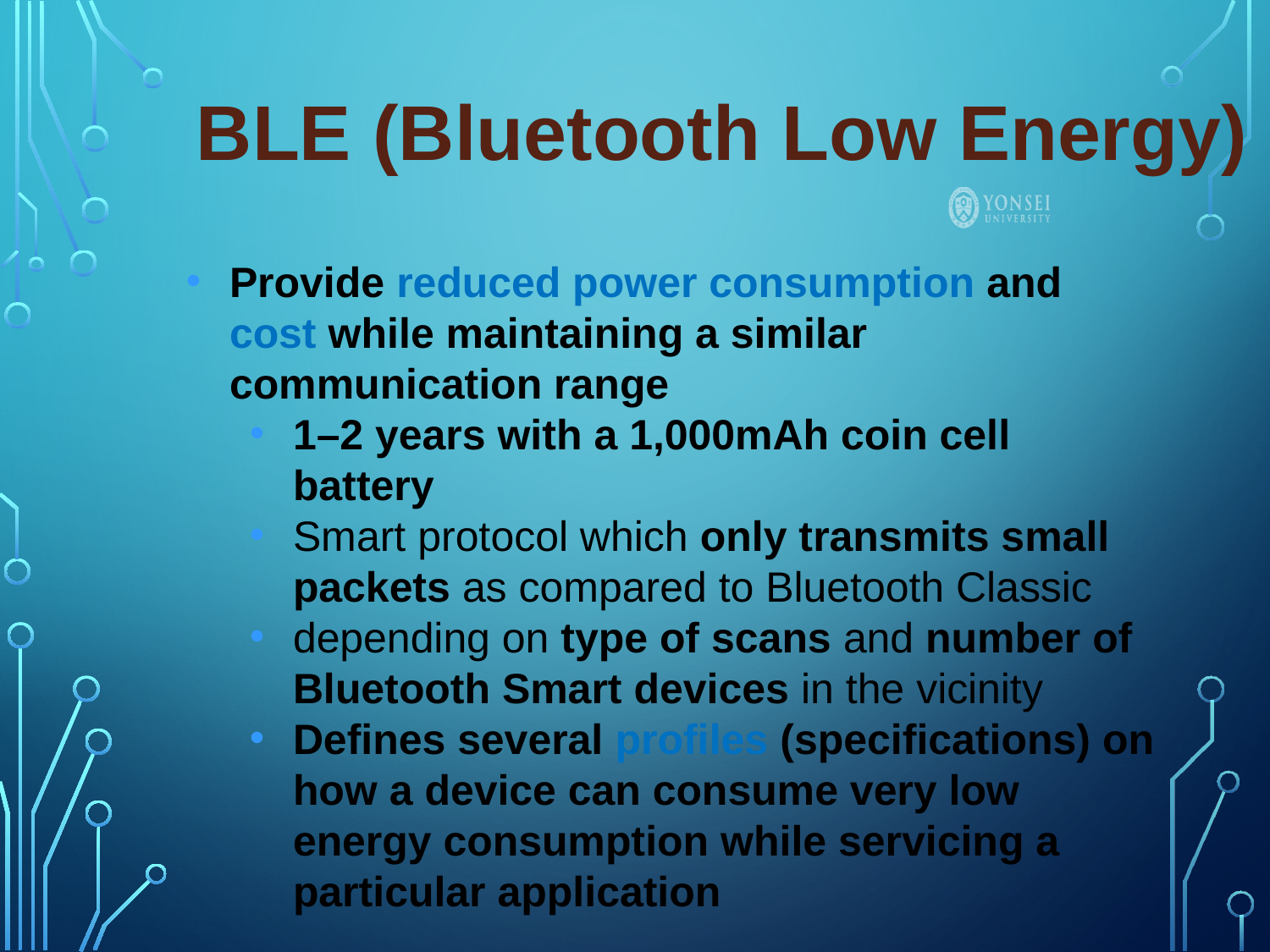

# BLE (Bluetooth Low Energy)

Provide reduced power consumption and cost while maintaining a similar communication range
1–2 years with a 1,000mAh coin cell battery
Smart protocol which only transmits small packets as compared to Bluetooth Classic
depending on type of scans and number of Bluetooth Smart devices in the vicinity
Defines several profiles (specifications) on how a device can consume very low energy consumption while servicing a particular application